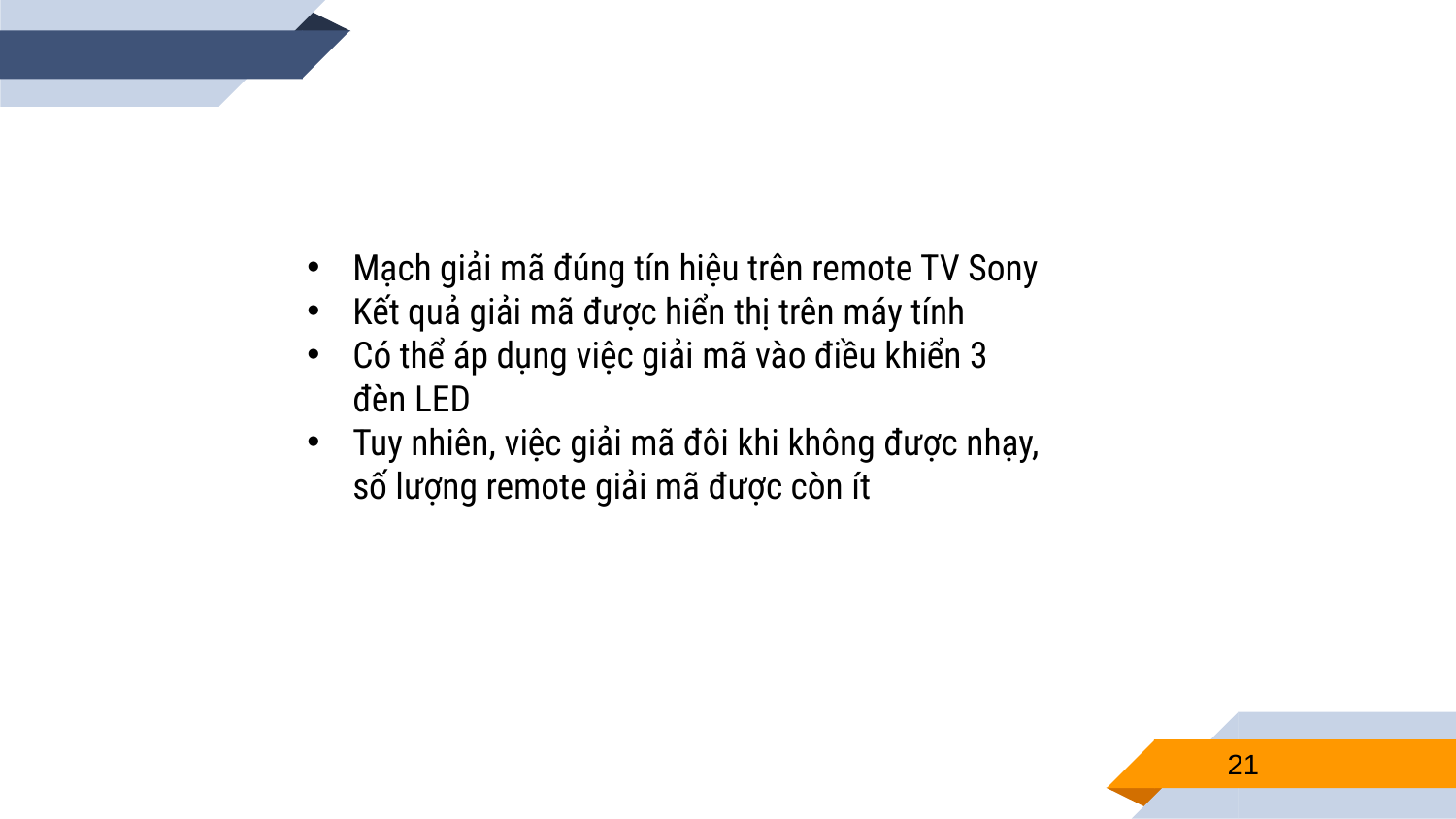

Mạch giải mã đúng tín hiệu trên remote TV Sony
Kết quả giải mã được hiển thị trên máy tính
Có thể áp dụng việc giải mã vào điều khiển 3 đèn LED
Tuy nhiên, việc giải mã đôi khi không được nhạy, số lượng remote giải mã được còn ít
21